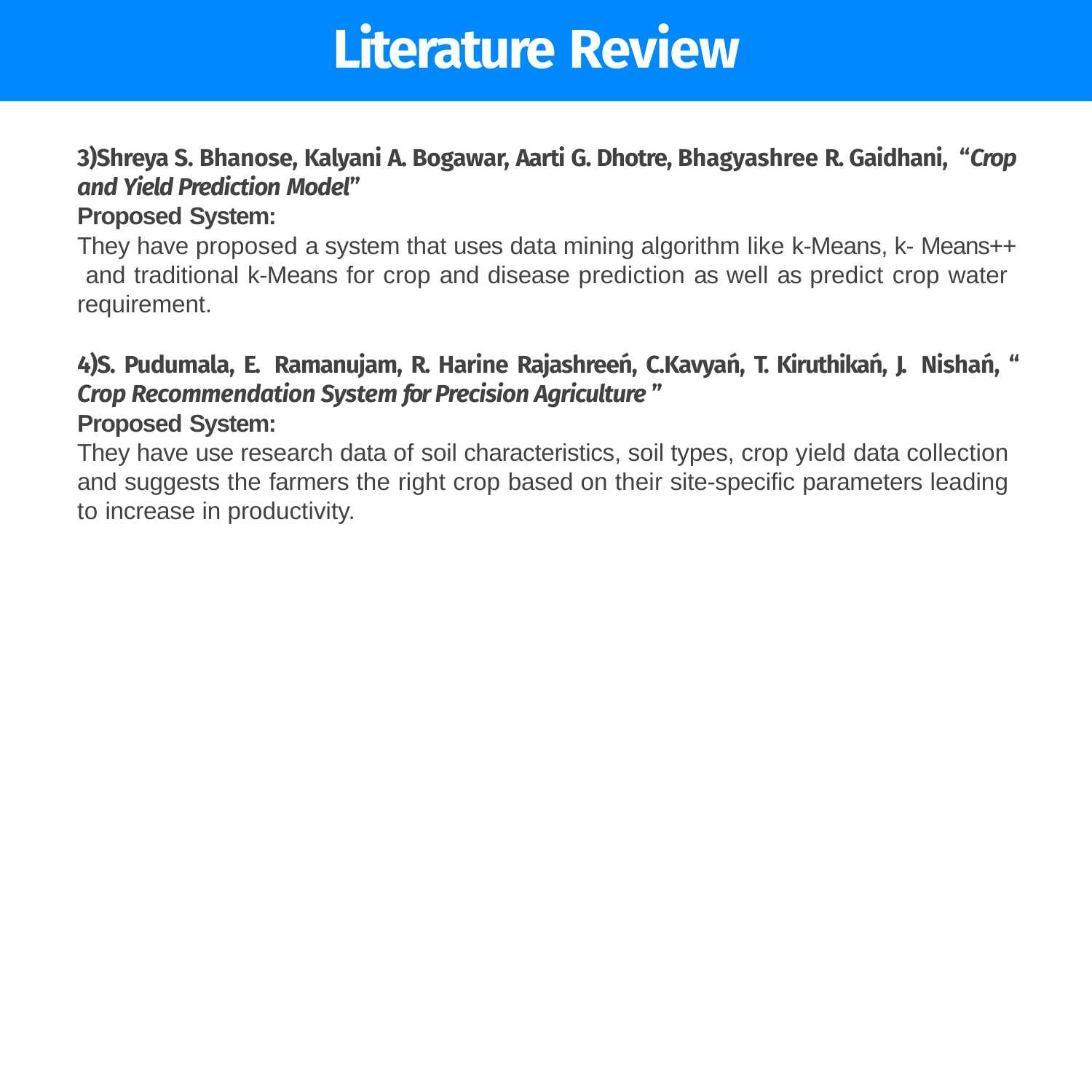

# Literature Review
3)Shreya S. Bhanose, Kalyani A. Bogawar, Aarti G. Dhotre, Bhagyashree R. Gaidhani,  “Crop and Yield Prediction Model”
Proposed System:
They have proposed a system that uses data mining algorithm like k-Means, k- Means++  and traditional k-Means for crop and disease prediction as well as predict crop water  requirement.

4)S. Pudumala, E. Ramanujam, R. Harine Rajashreeń, C.Kavyań, T. Kiruthikań, J.  Nishań, “ Crop Recommendation System for Precision Agriculture ”
Proposed System:
They have use research data of soil characteristics, soil types, crop yield data collection  and suggests the farmers the right crop based on their site-specific parameters leading  to increase in productivity.